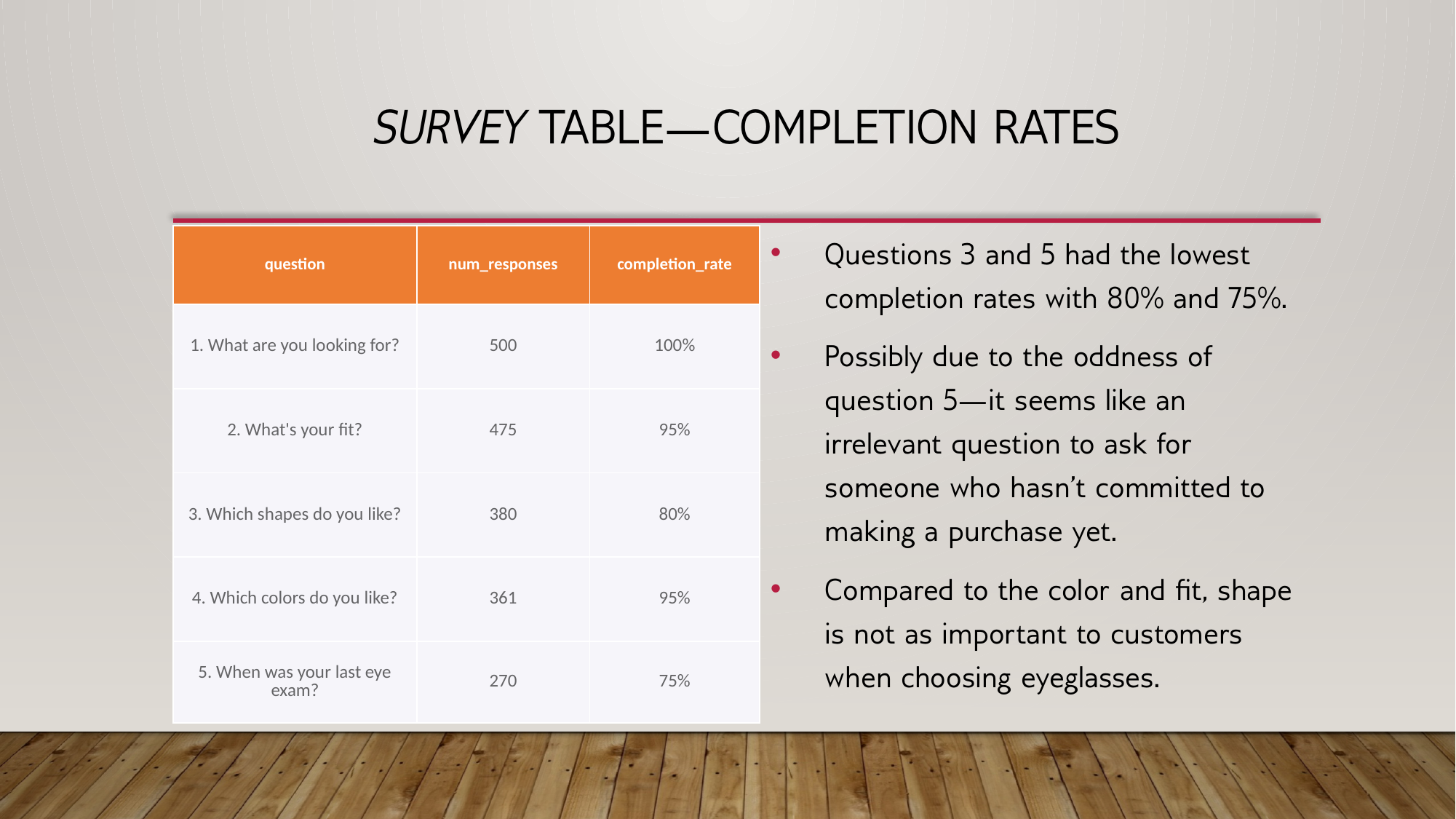

# Survey table—completion rates
Questions 3 and 5 had the lowest completion rates with 80% and 75%.
Possibly due to the oddness of question 5—it seems like an irrelevant question to ask for someone who hasn’t committed to making a purchase yet.
Compared to the color and fit, shape is not as important to customers when choosing eyeglasses.
| question | num\_responses | completion\_rate |
| --- | --- | --- |
| 1. What are you looking for? | 500 | 100% |
| 2. What's your fit? | 475 | 95% |
| 3. Which shapes do you like? | 380 | 80% |
| 4. Which colors do you like? | 361 | 95% |
| 5. When was your last eye exam? | 270 | 75% |